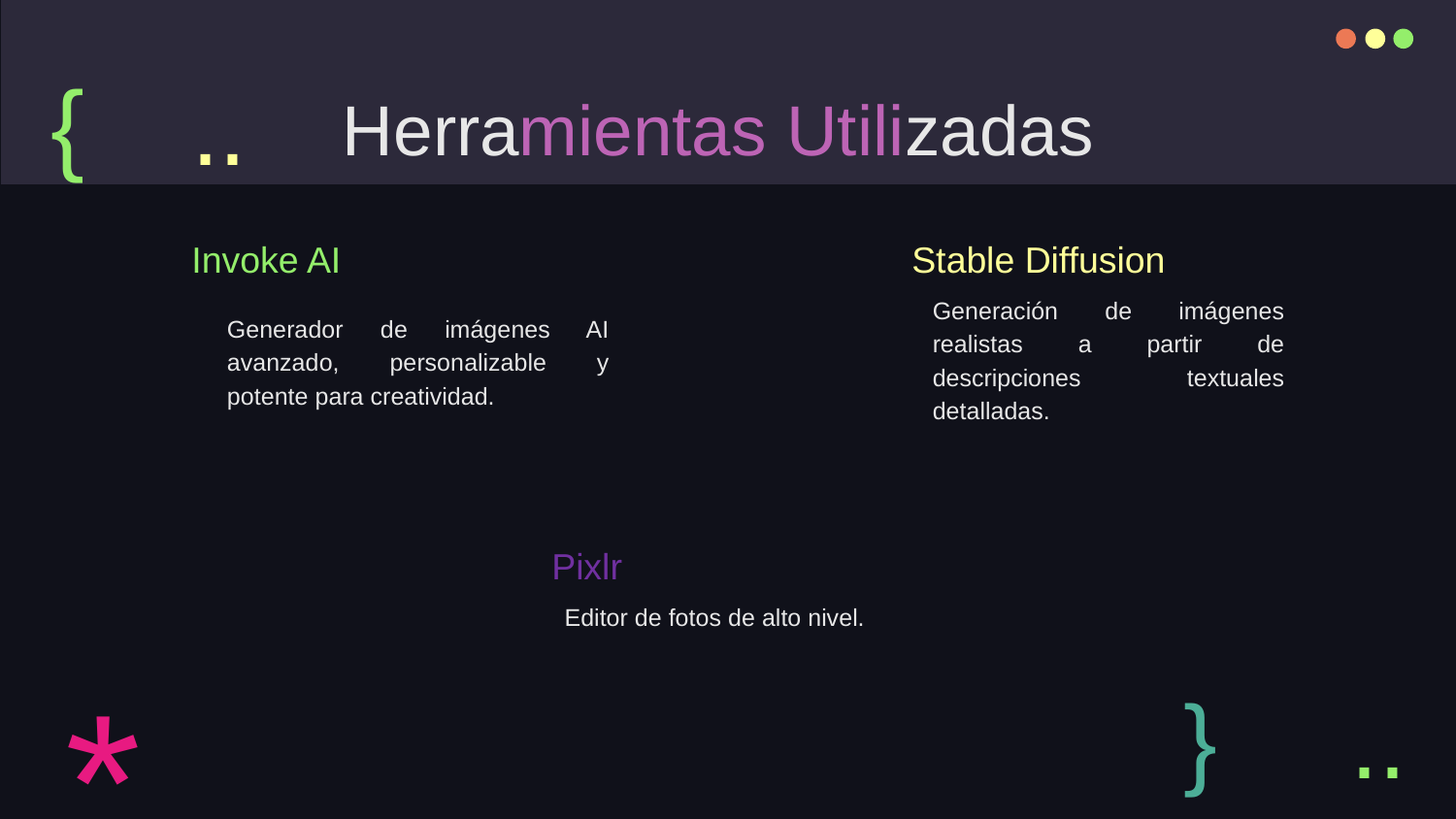

{
# Herramientas Utilizadas
..
Invoke AI
Stable Diffusion
Generación de imágenes realistas a partir de descripciones textuales detalladas.
Generador de imágenes AI avanzado, personalizable y potente para creatividad.
Pixlr
Editor de fotos de alto nivel.
*
}
..